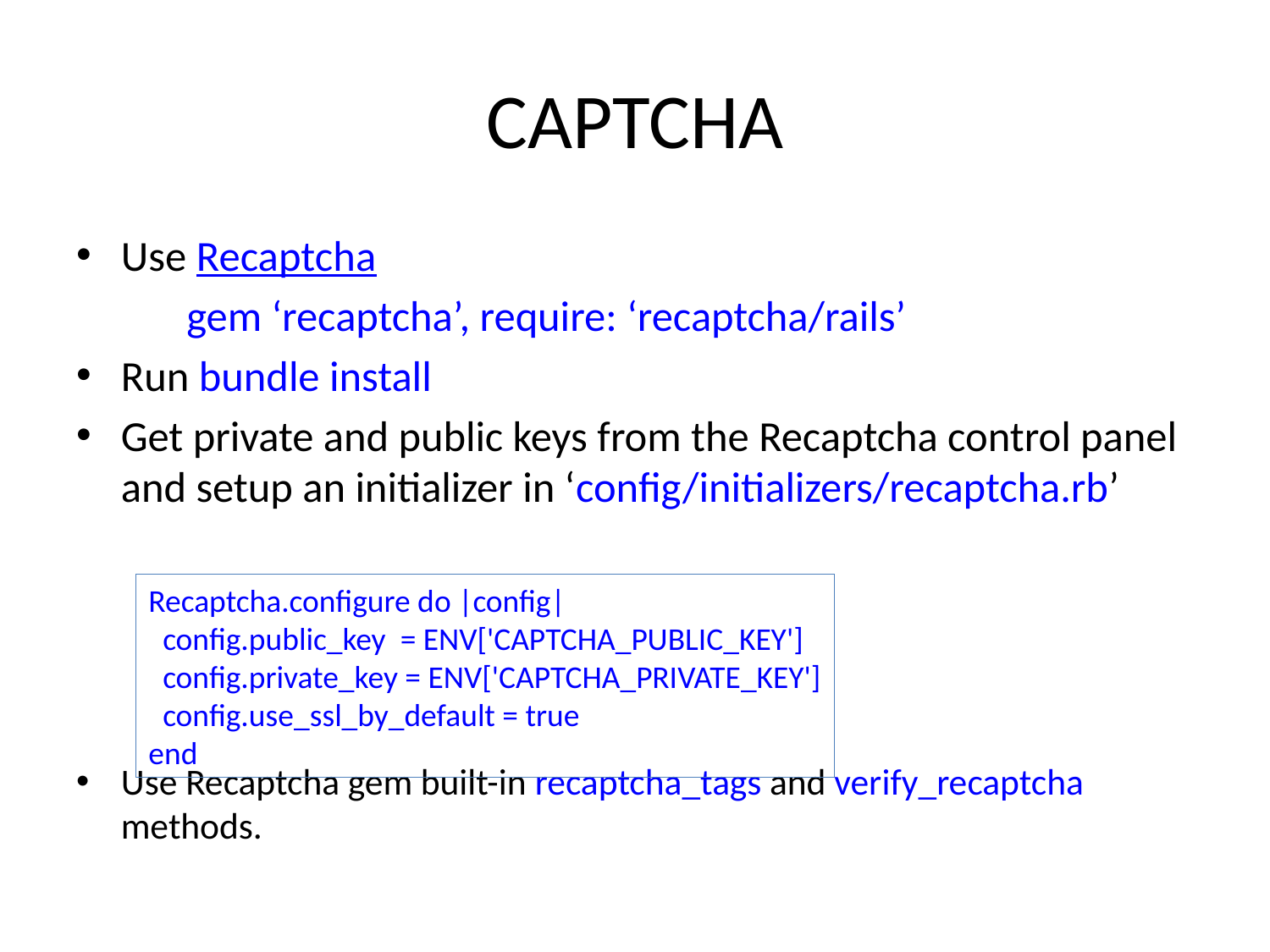

# CAPTCHA
Use Recaptcha
	gem ‘recaptcha’, require: ‘recaptcha/rails’
Run bundle install
Get private and public keys from the Recaptcha control panel and setup an initializer in ‘config/initializers/recaptcha.rb’

Use Recaptcha gem built-in recaptcha_tags and verify_recaptcha methods.

Recaptcha.configure do |config|
  config.public_key  = ENV['CAPTCHA_PUBLIC_KEY']
  config.private_key = ENV['CAPTCHA_PRIVATE_KEY']
  config.use_ssl_by_default = true
end